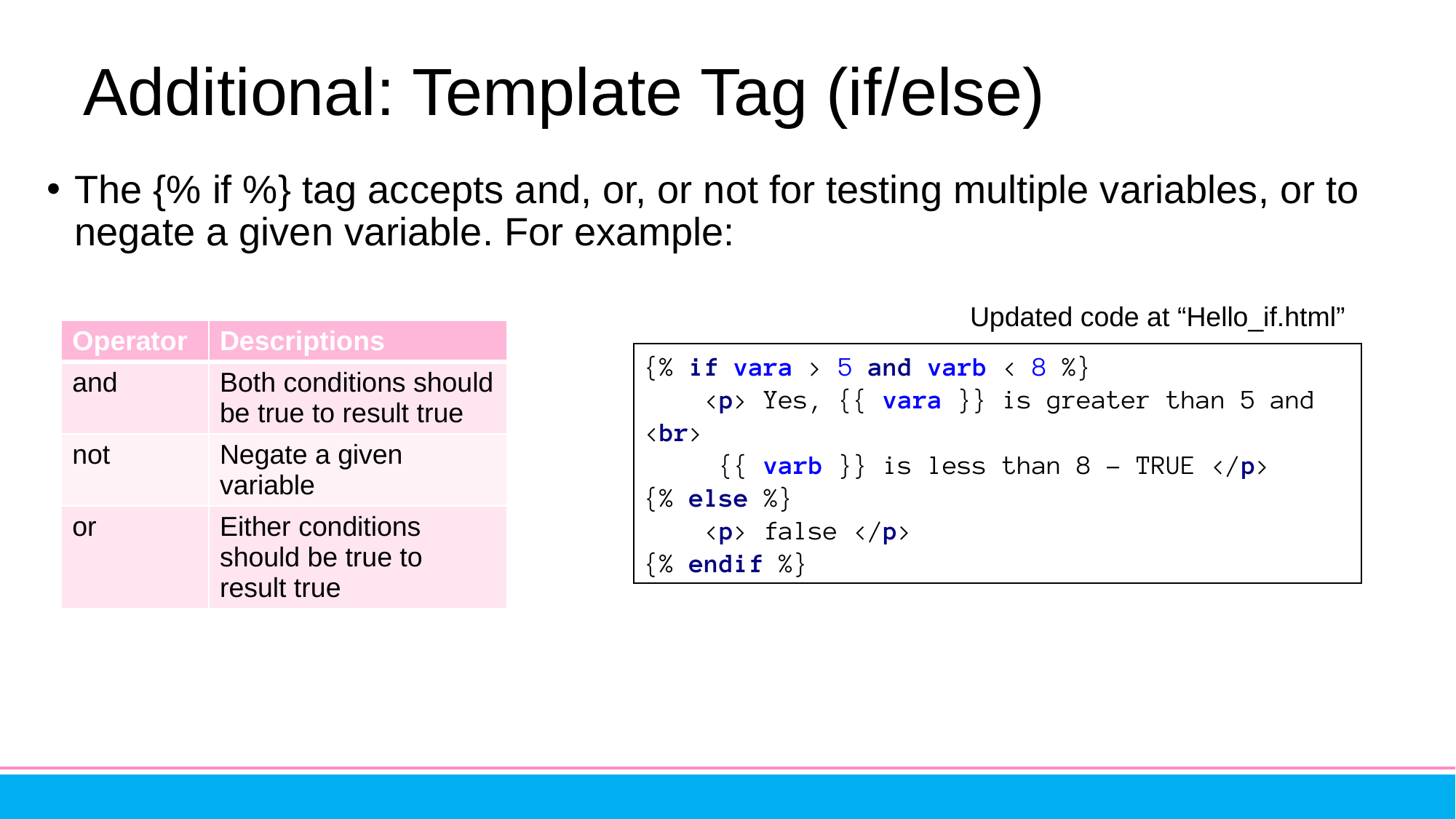

# Additional: Template Tag (if/else)
The {% if %} tag accepts and, or, or not for testing multiple variables, or to negate a given variable. For example:

Updated code at “Hello_if.html”
| Operator | Descriptions |
| --- | --- |
| and | Both conditions should be true to result true |
| not | Negate a given variable |
| or | Either conditions should be true to result true |
{% if vara > 5 and varb < 8 %}
    <p> Yes, {{ vara }} is greater than 5 and <br>
     {{ varb }} is less than 8 - TRUE </p>
{% else %}
    <p> false </p>
{% endif %}